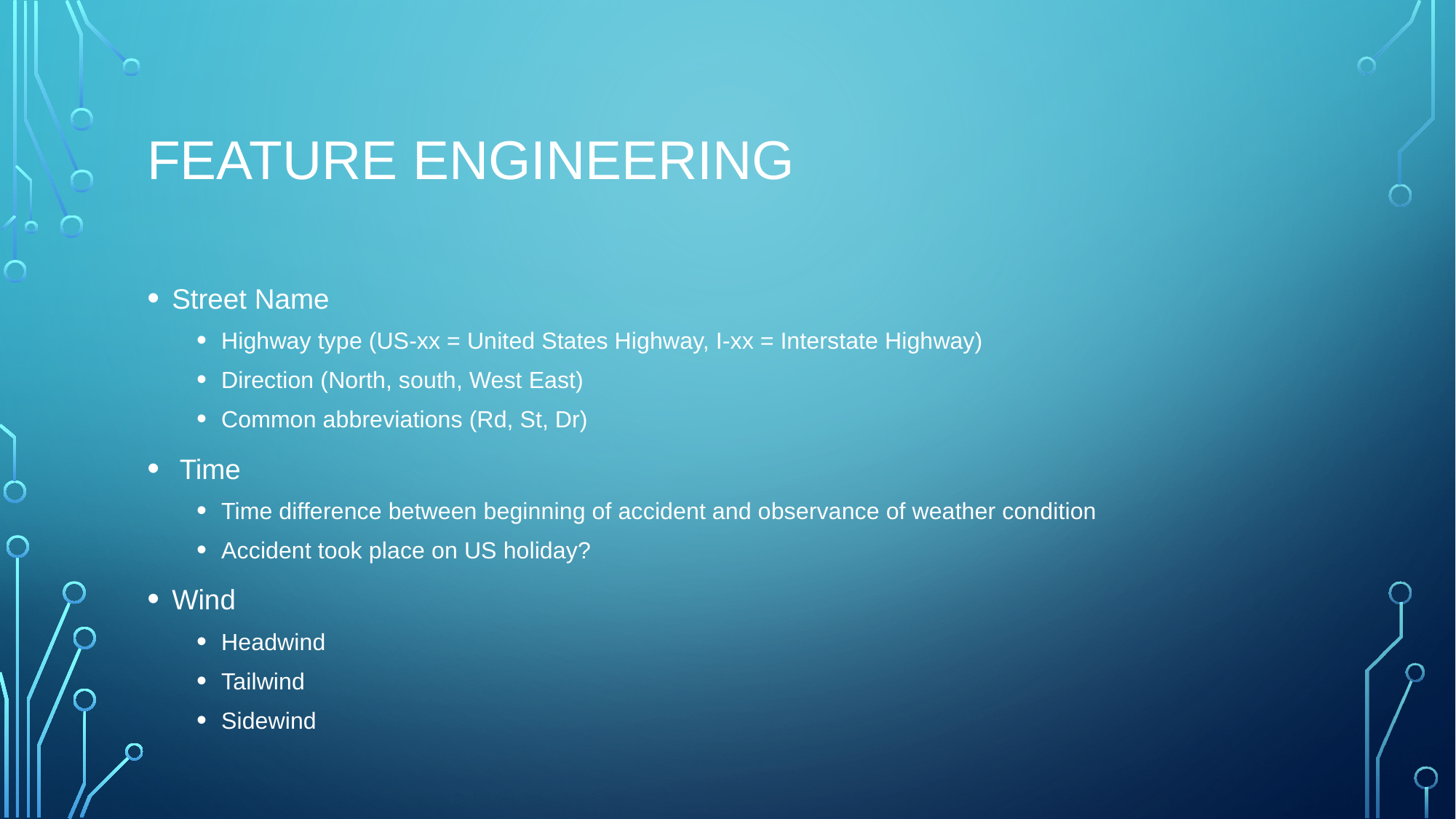

# Feature Engineering
Street Name
Highway type (US-xx = United States Highway, I-xx = Interstate Highway)
Direction (North, south, West East)
Common abbreviations (Rd, St, Dr)
 Time
Time difference between beginning of accident and observance of weather condition
Accident took place on US holiday?
Wind
Headwind
Tailwind
Sidewind